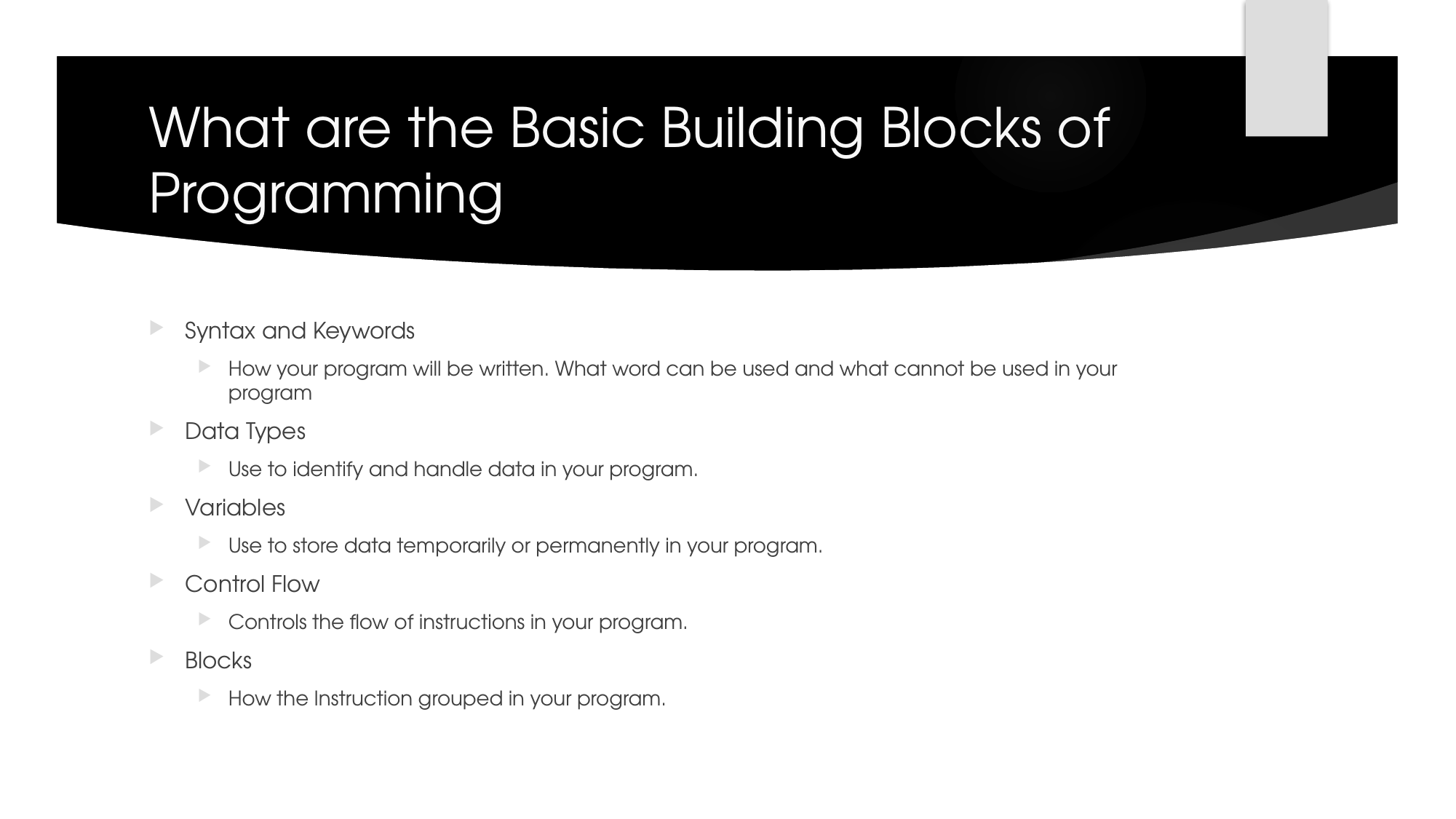

# What are the Basic Building Blocks of Programming
Syntax and Keywords
How your program will be written. What word can be used and what cannot be used in your program
Data Types
Use to identify and handle data in your program.
Variables
Use to store data temporarily or permanently in your program.
Control Flow
Controls the flow of instructions in your program.
Blocks
How the Instruction grouped in your program.